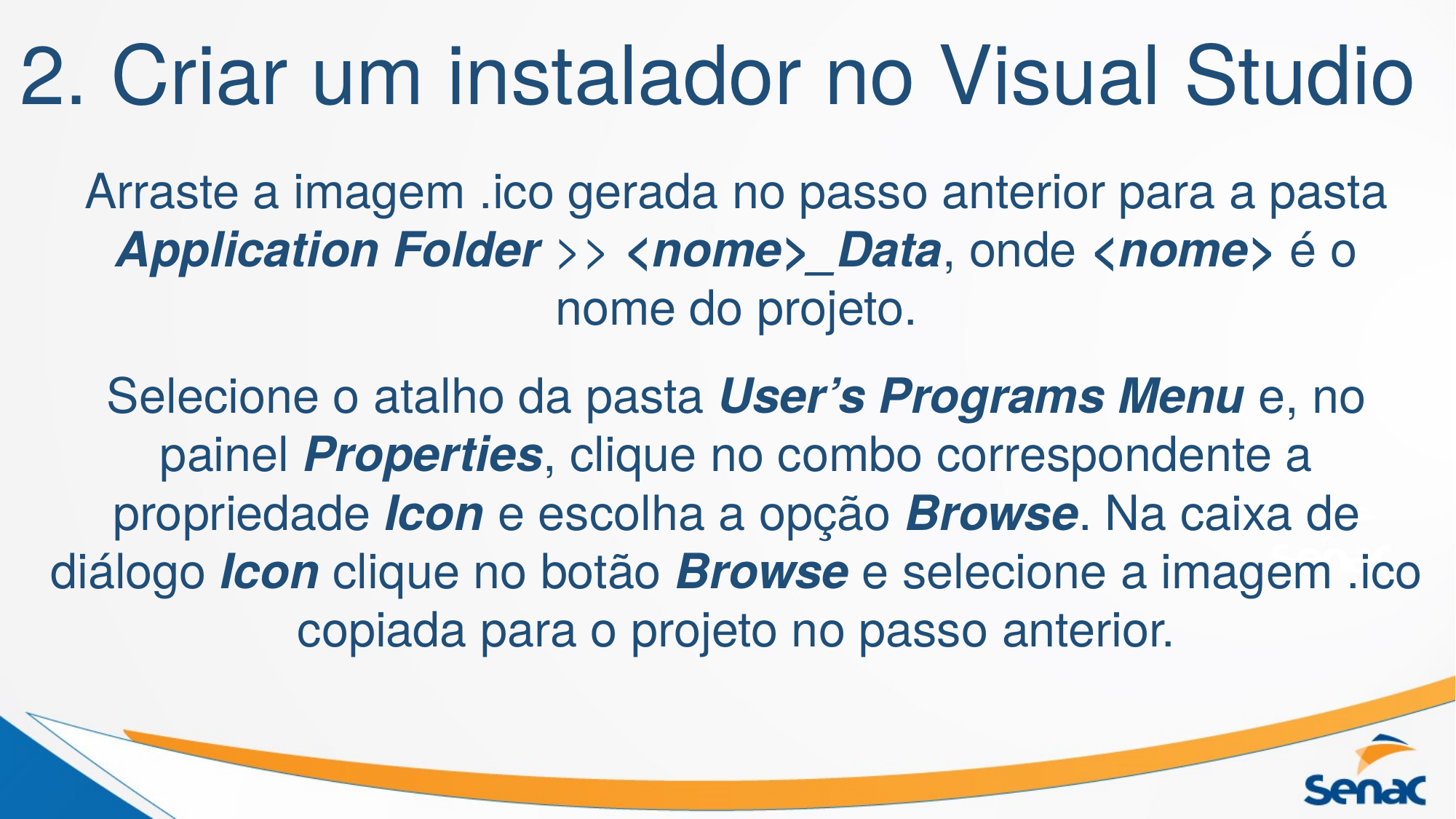

# 2. Criar um instalador no Visual Studio
Arraste a imagem .ico gerada no passo anterior para a pasta Application Folder >> <nome>_Data, onde <nome> é o nome do projeto.
Selecione o atalho da pasta User’s Programs Menu e, no painel Properties, clique no combo correspondente a propriedade Icon e escolha a opção Browse. Na caixa de diálogo Icon clique no botão Browse e selecione a imagem .ico copiada para o projeto no passo anterior.